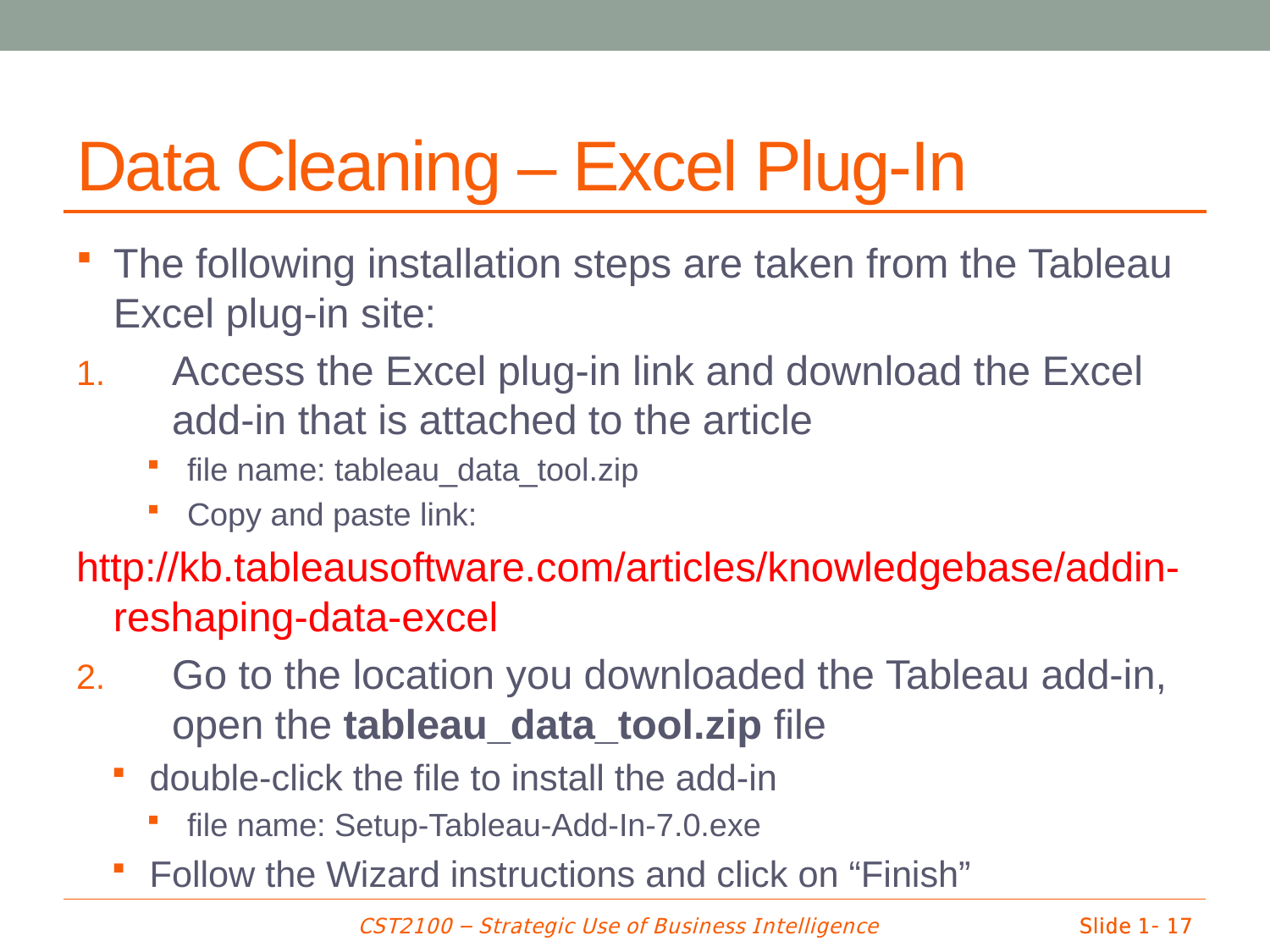

# Data Cleaning – Excel Plug-In
The following installation steps are taken from the Tableau Excel plug-in site:
Access the Excel plug-in link and download the Excel add-in that is attached to the article
file name: tableau_data_tool.zip
Copy and paste link:
http://kb.tableausoftware.com/articles/knowledgebase/addin-reshaping-data-excel
Go to the location you downloaded the Tableau add-in, open the tableau_data_tool.zip file
double-click the file to install the add-in
file name: Setup-Tableau-Add-In-7.0.exe
Follow the Wizard instructions and click on “Finish”
Slide 1- 17